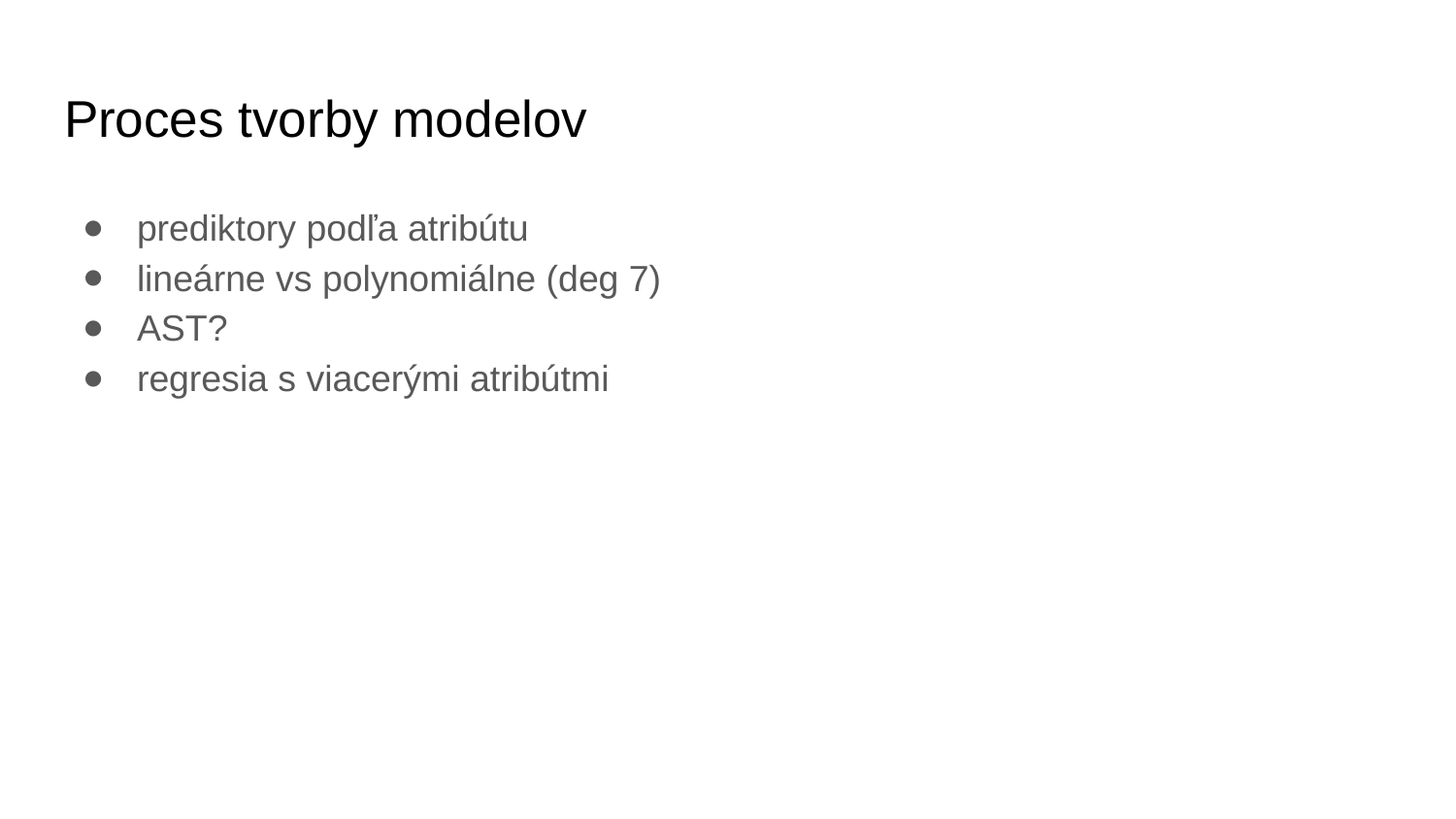

# Proces tvorby modelov
prediktory podľa atribútu
lineárne vs polynomiálne (deg 7)
AST?
regresia s viacerými atribútmi